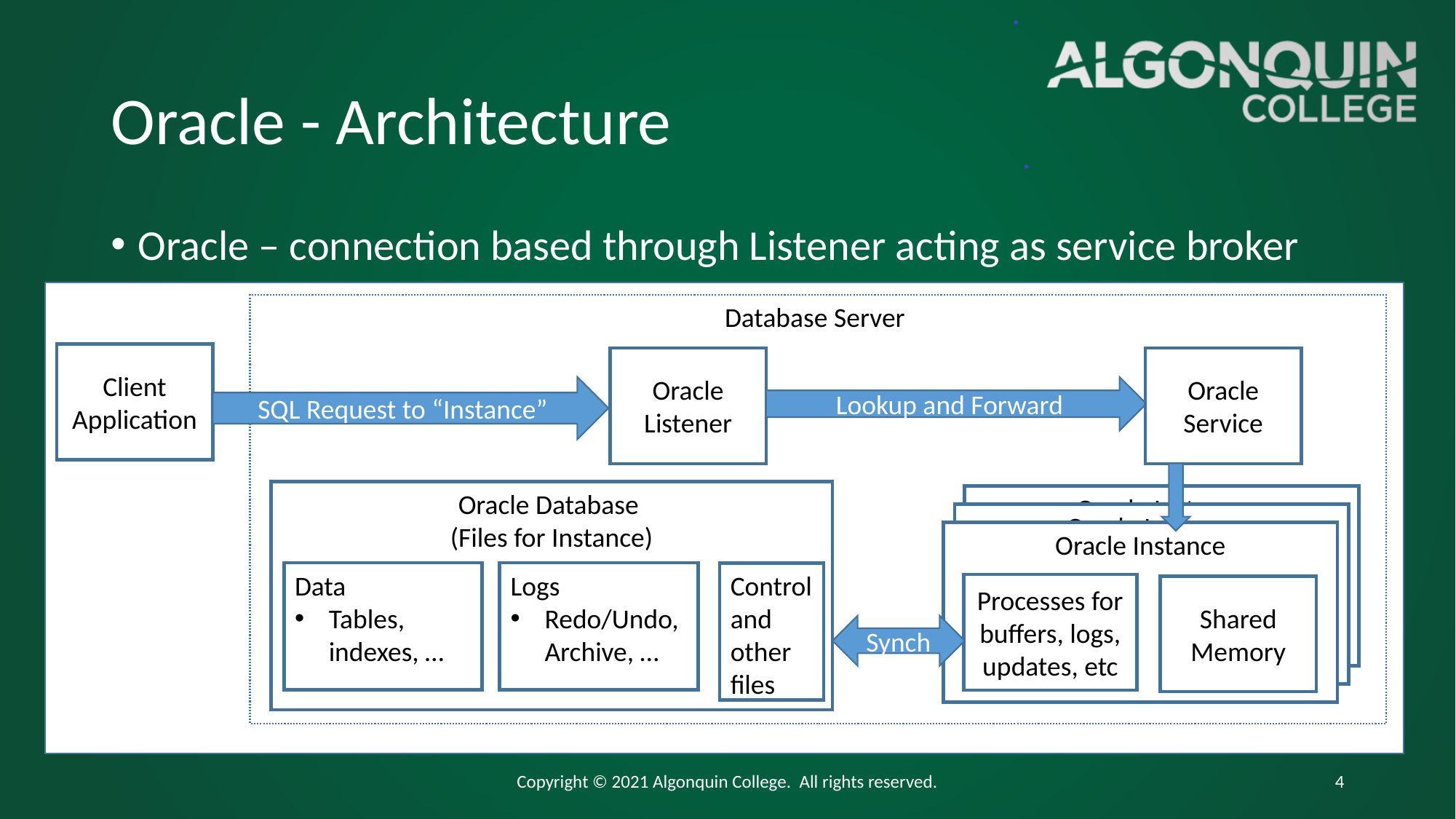

# Oracle - Architecture
Oracle – connection based through Listener acting as service broker

Database Server
Client
Application
Oracle
Listener
Oracle
Service
SQL Request to “Instance”
Lookup and Forward
Oracle Database
(Files for Instance)

Oracle Instance
Oracle Instance
Oracle Instance
Logs
Redo/Undo, Archive, …
Data
Tables, indexes, …
Control and other files
Processes for buffers, logs, updates, etc
Shared Memory
Synch
Copyright © 2021 Algonquin College.  All rights reserved.
4